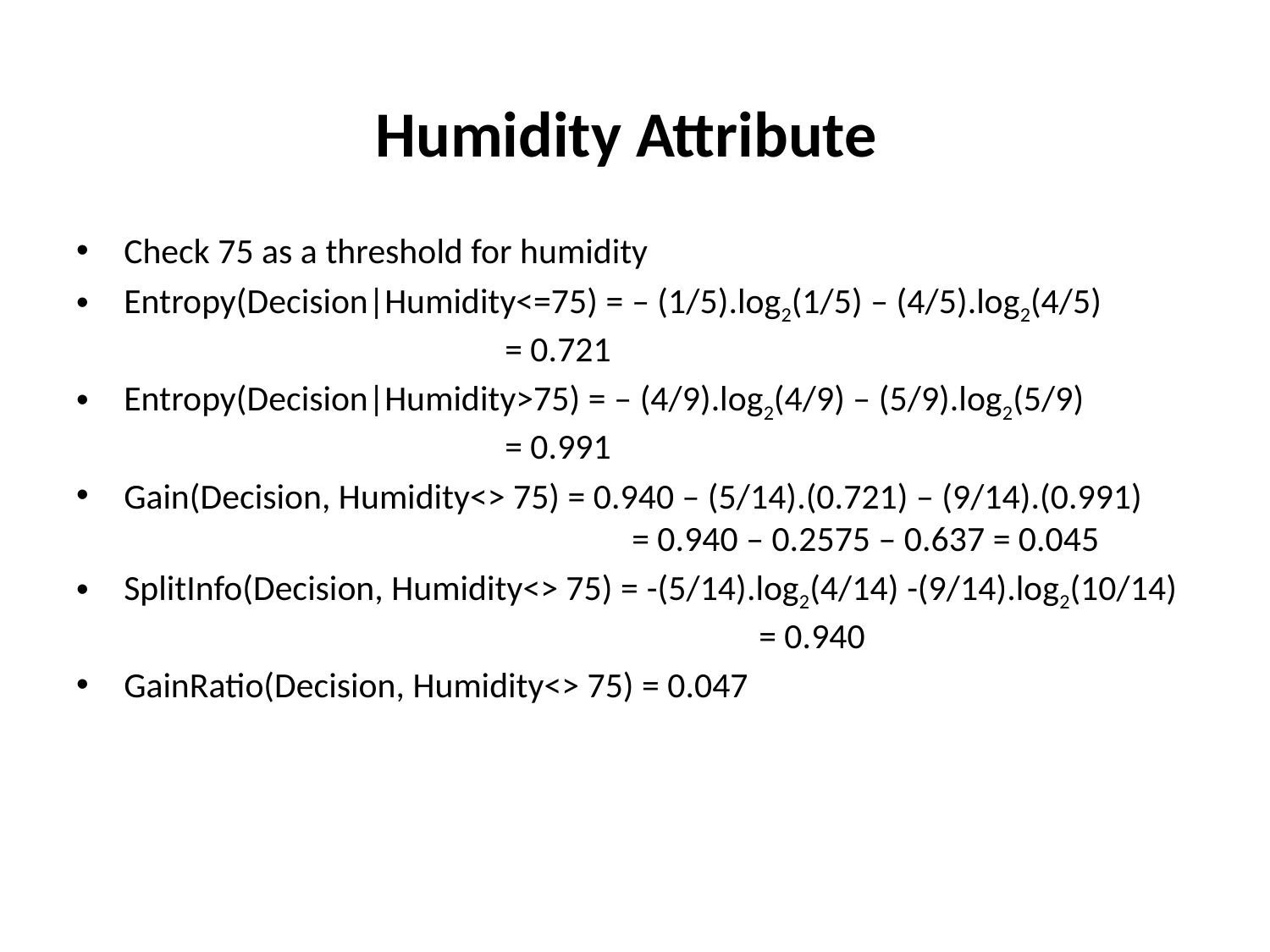

Humidity Attribute
Check 75 as a threshold for humidity
Entropy(Decision|Humidity<=75) = – (1/5).log2(1/5) – (4/5).log2(4/5) 				= 0.721
Entropy(Decision|Humidity>75) = – (4/9).log2(4/9) – (5/9).log2(5/9) 				= 0.991
Gain(Decision, Humidity<> 75) = 0.940 – (5/14).(0.721) – (9/14).(0.991) 				= 0.940 – 0.2575 – 0.637 = 0.045
SplitInfo(Decision, Humidity<> 75) = -(5/14).log2(4/14) -(9/14).log2(10/14) 					= 0.940
GainRatio(Decision, Humidity<> 75) = 0.047